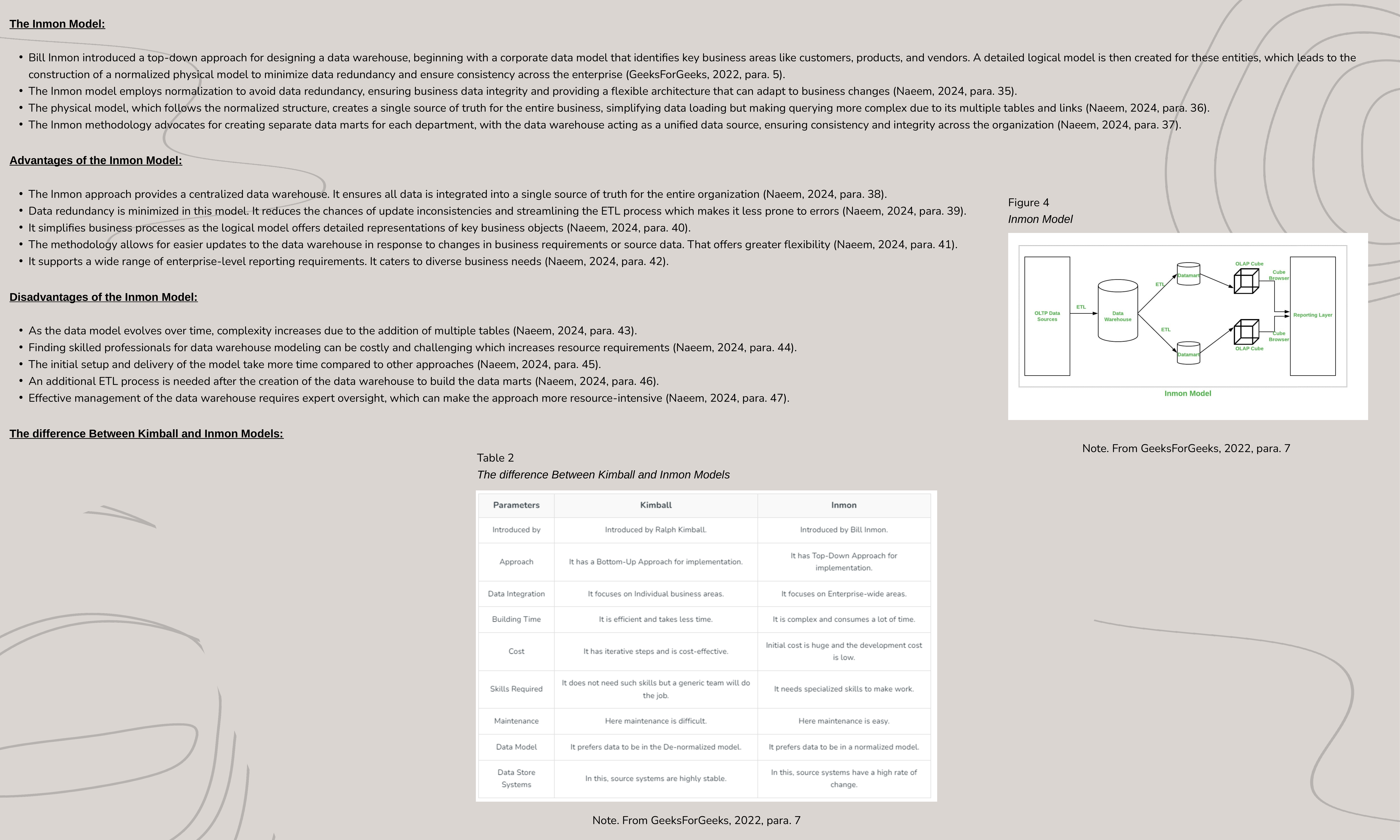

The Inmon Model:

Bill Inmon introduced a top-down approach for designing a data warehouse, beginning with a corporate data model that identifies key business areas like customers, products, and vendors. A detailed logical model is then created for these entities, which leads to the construction of a normalized physical model to minimize data redundancy and ensure consistency across the enterprise (GeeksForGeeks, 2022, para. 5).
The Inmon model employs normalization to avoid data redundancy, ensuring business data integrity and providing a flexible architecture that can adapt to business changes (Naeem, 2024, para. 35).
The physical model, which follows the normalized structure, creates a single source of truth for the entire business, simplifying data loading but making querying more complex due to its multiple tables and links (Naeem, 2024, para. 36).
The Inmon methodology advocates for creating separate data marts for each department, with the data warehouse acting as a unified data source, ensuring consistency and integrity across the organization (Naeem, 2024, para. 37).
Advantages of the Inmon Model:

The Inmon approach provides a centralized data warehouse. It ensures all data is integrated into a single source of truth for the entire organization (Naeem, 2024, para. 38).
Data redundancy is minimized in this model. It reduces the chances of update inconsistencies and streamlining the ETL process which makes it less prone to errors (Naeem, 2024, para. 39).
It simplifies business processes as the logical model offers detailed representations of key business objects (Naeem, 2024, para. 40).
The methodology allows for easier updates to the data warehouse in response to changes in business requirements or source data. That offers greater flexibility (Naeem, 2024, para. 41).
It supports a wide range of enterprise-level reporting requirements. It caters to diverse business needs (Naeem, 2024, para. 42).
Figure 4
Inmon Model

Disadvantages of the Inmon Model:

As the data model evolves over time, complexity increases due to the addition of multiple tables (Naeem, 2024, para. 43).
Finding skilled professionals for data warehouse modeling can be costly and challenging which increases resource requirements (Naeem, 2024, para. 44).
The initial setup and delivery of the model take more time compared to other approaches (Naeem, 2024, para. 45).
An additional ETL process is needed after the creation of the data warehouse to build the data marts (Naeem, 2024, para. 46).
Effective management of the data warehouse requires expert oversight, which can make the approach more resource-intensive (Naeem, 2024, para. 47).
The difference Between Kimball and Inmon Models:
Note. From GeeksForGeeks, 2022, para. 7
Table 2
The difference Between Kimball and Inmon Models

Note. From GeeksForGeeks, 2022, para. 7